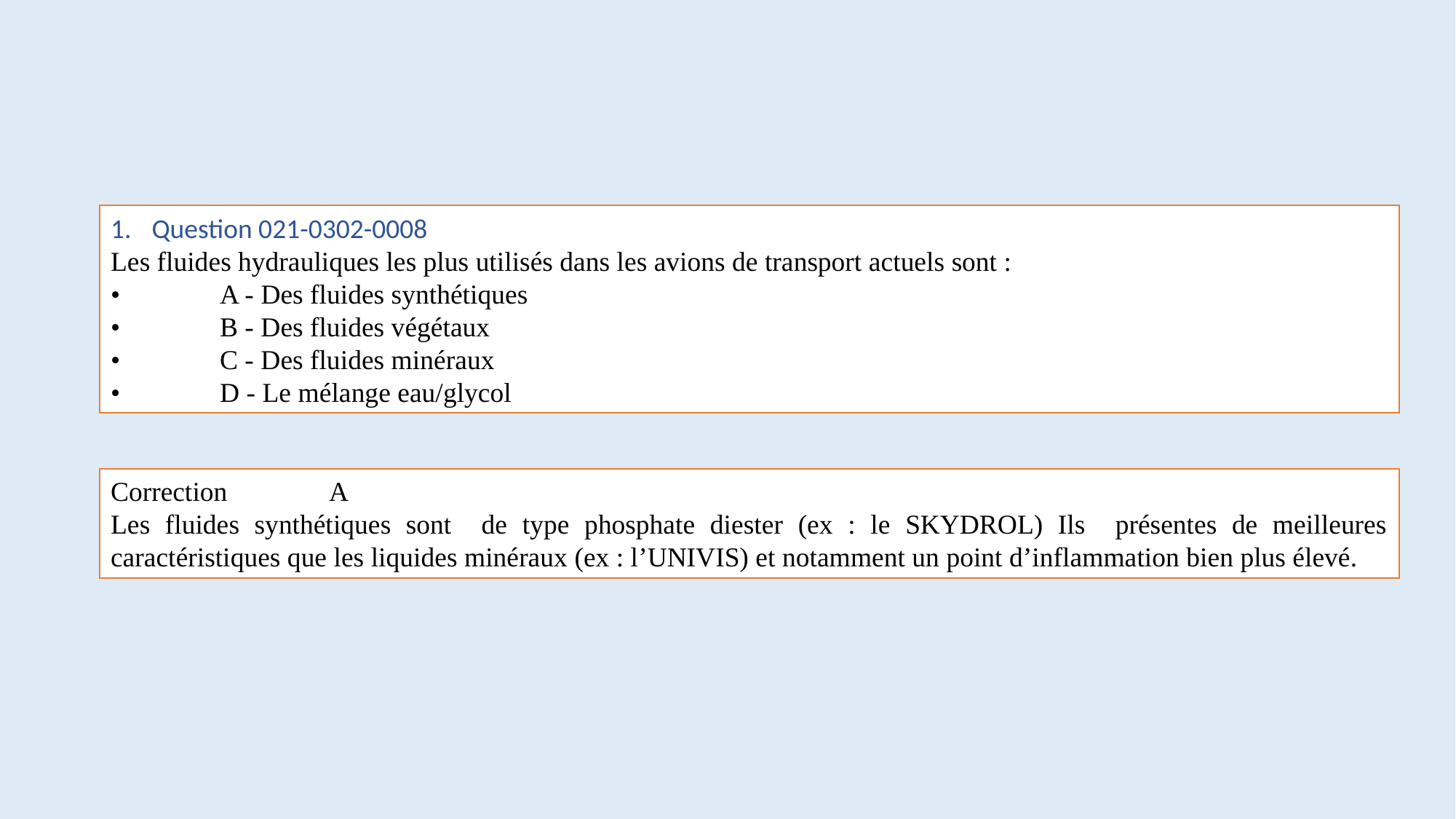

#
Question 021-0302-0008
Les fluides hydrauliques les plus utilisés dans les avions de transport actuels sont :
•	A - Des fluides synthétiques
•	B - Des fluides végétaux
•	C - Des fluides minéraux
•	D - Le mélange eau/glycol
Correction	A
Les fluides synthétiques sont  de type phosphate diester (ex : le SKYDROL) Ils  présentes de meilleures caractéristiques que les liquides minéraux (ex : l’UNIVIS) et notamment un point d’inflammation bien plus élevé.